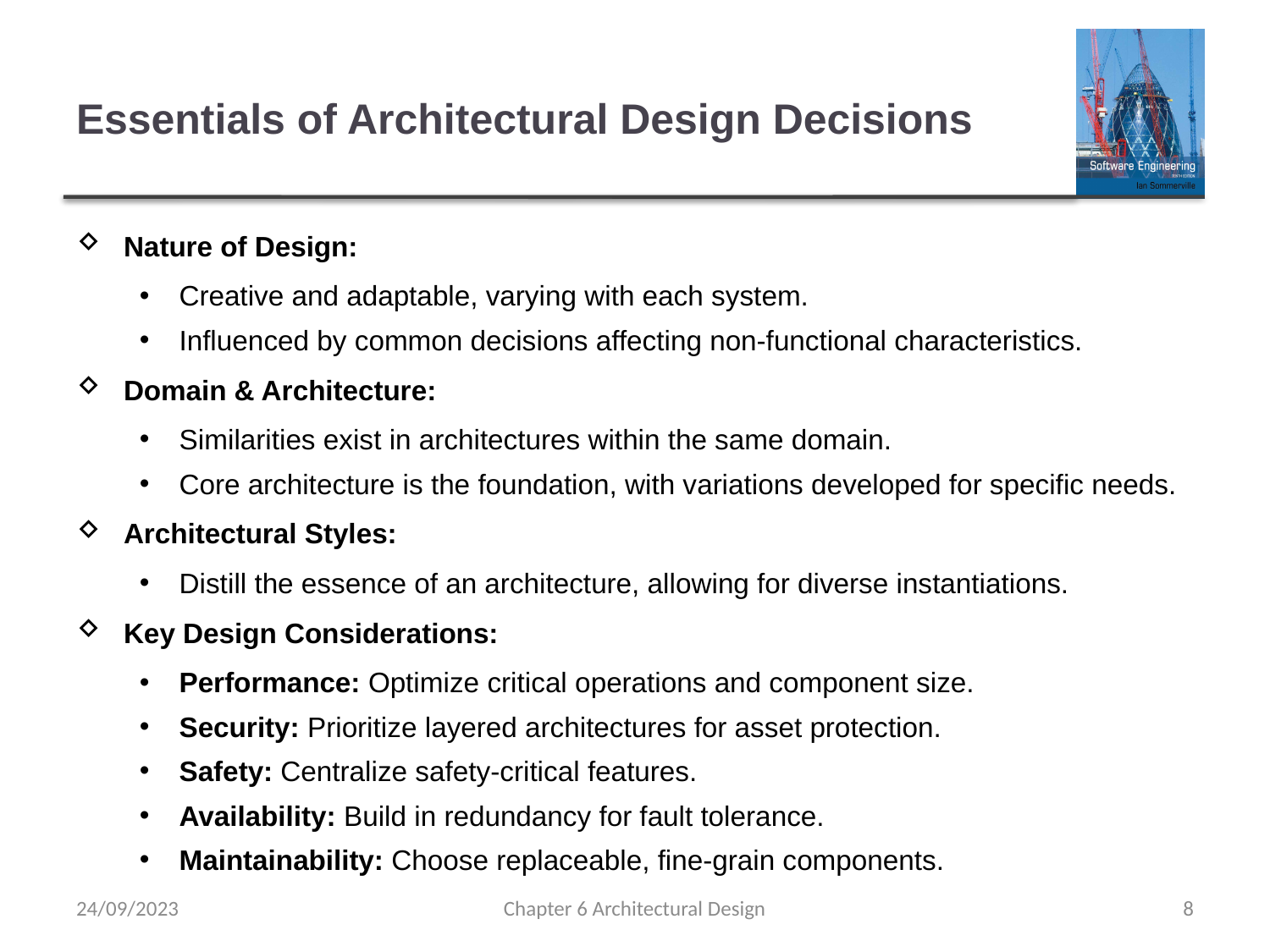

# Essentials of Architectural Design Decisions
Nature of Design:
Creative and adaptable, varying with each system.
Influenced by common decisions affecting non-functional characteristics.
Domain & Architecture:
Similarities exist in architectures within the same domain.
Core architecture is the foundation, with variations developed for specific needs.
Architectural Styles:
Distill the essence of an architecture, allowing for diverse instantiations.
Key Design Considerations:
Performance: Optimize critical operations and component size.
Security: Prioritize layered architectures for asset protection.
Safety: Centralize safety-critical features.
Availability: Build in redundancy for fault tolerance.
Maintainability: Choose replaceable, fine-grain components.
24/09/2023
Chapter 6 Architectural Design
8